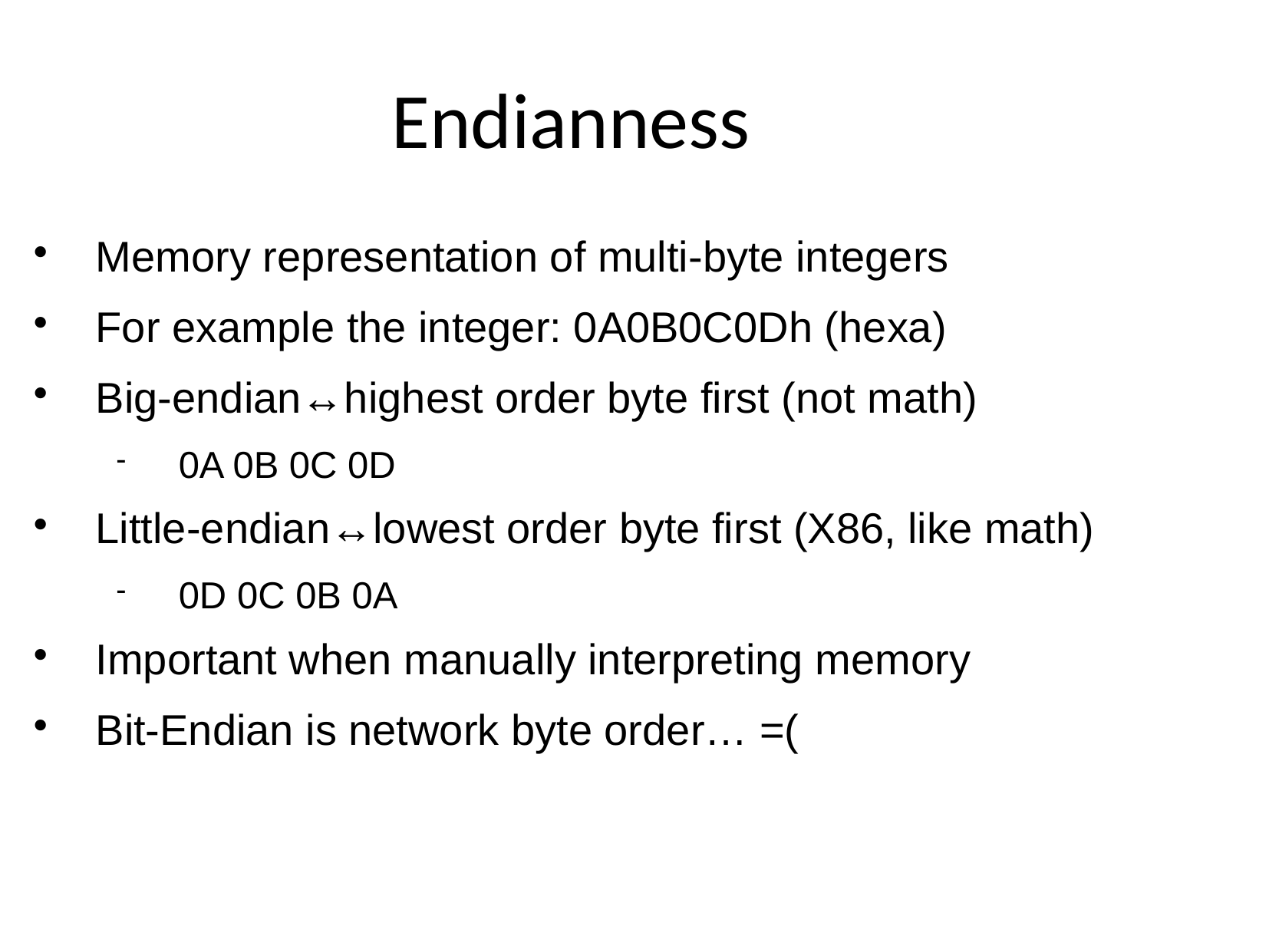

Endianness
Memory representation of multi-byte integers
For example the integer: 0A0B0C0Dh (hexa)
Big-endian↔highest order byte first (not math)
0A 0B 0C 0D
Little-endian↔lowest order byte first (X86, like math)
0D 0C 0B 0A
Important when manually interpreting memory
Bit-Endian is network byte order… =(